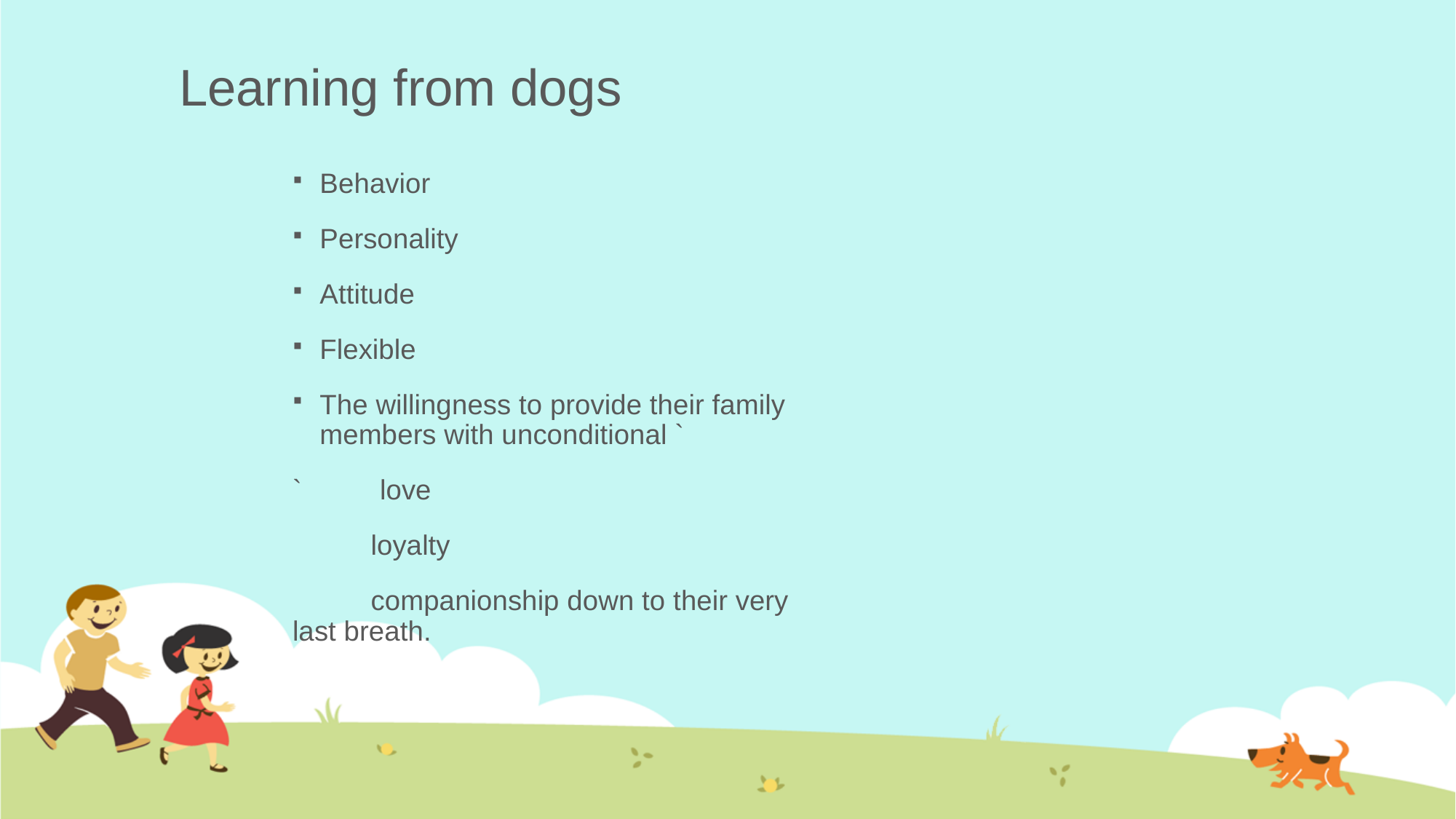

# Learning from dogs
Behavior
Personality
Attitude
Flexible
The willingness to provide their family members with unconditional `
`          love
          loyalty
          companionship down to their very last breath.